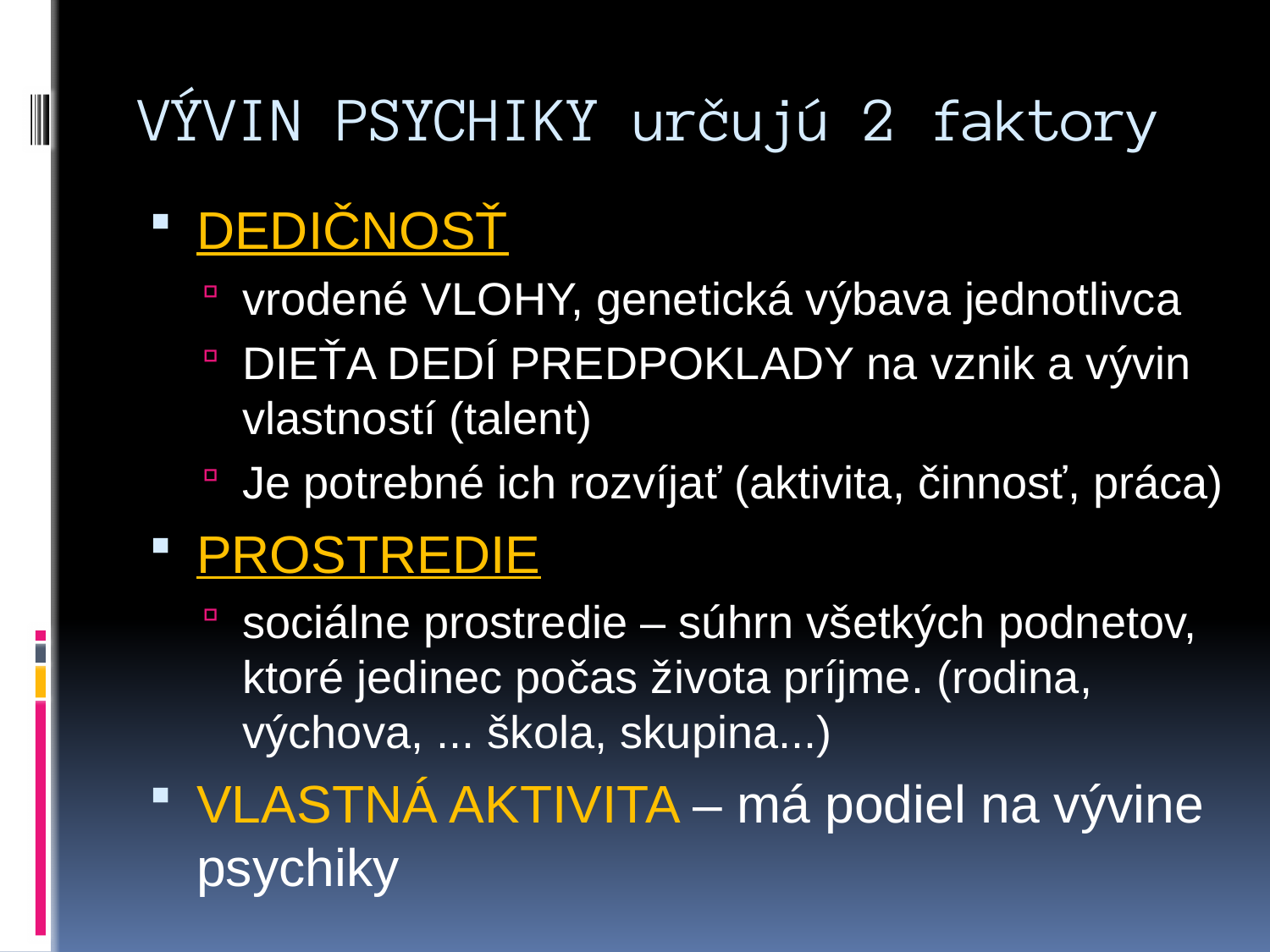

# VÝVIN PSYCHIKY určujú 2 faktory
DEDIČNOSŤ
vrodené VLOHY, genetická výbava jednotlivca
DIEŤA DEDÍ PREDPOKLADY na vznik a vývin vlastností (talent)
Je potrebné ich rozvíjať (aktivita, činnosť, práca)
PROSTREDIE
sociálne prostredie – súhrn všetkých podnetov, ktoré jedinec počas života príjme. (rodina, výchova, ... škola, skupina...)
VLASTNÁ AKTIVITA – má podiel na vývine psychiky